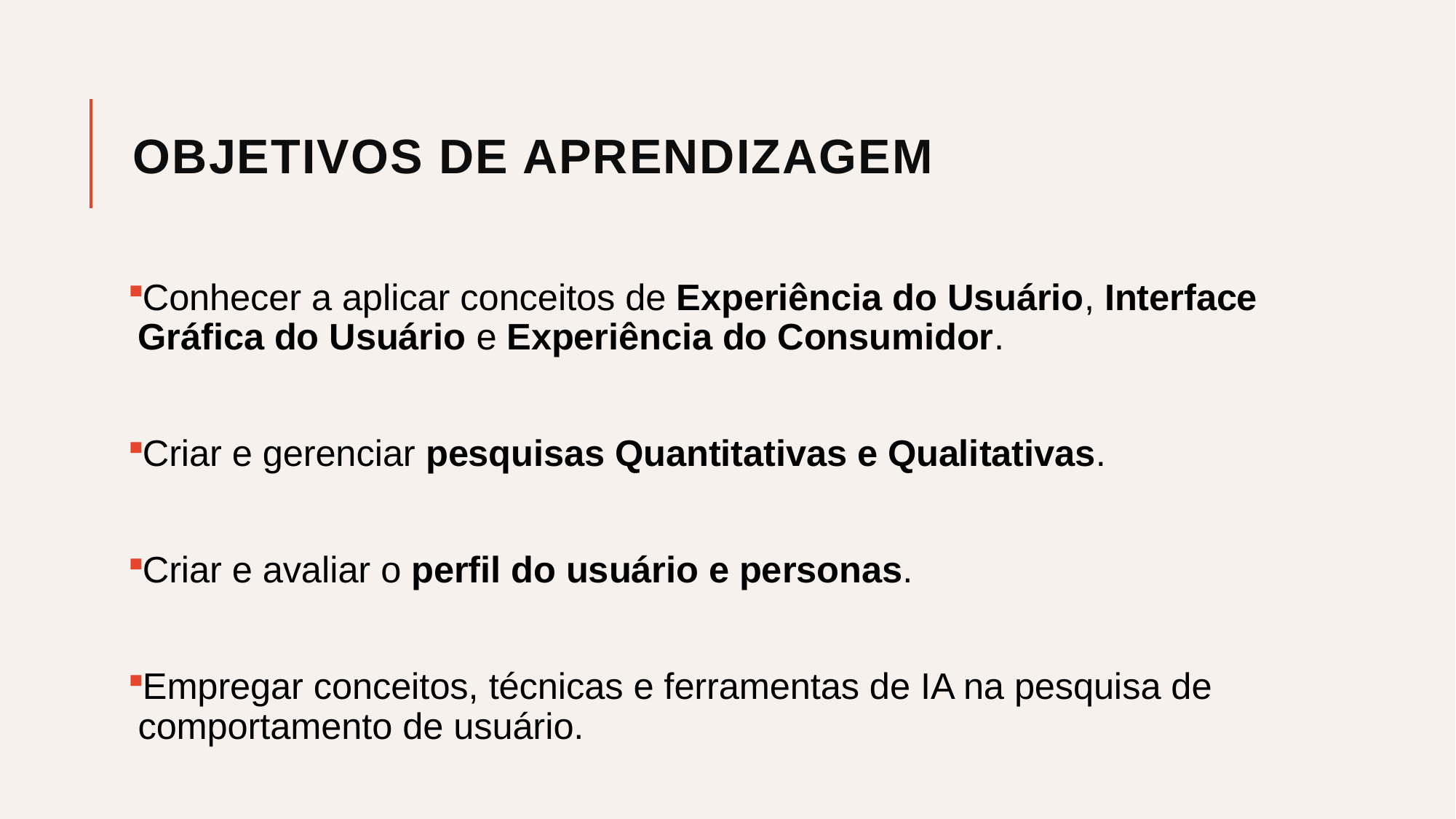

# Objetivos de Aprendizagem
Conhecer a aplicar conceitos de Experiência do Usuário, Interface Gráfica do Usuário e Experiência do Consumidor.

Criar e gerenciar pesquisas Quantitativas e Qualitativas.

Criar e avaliar o perfil do usuário e personas.

Empregar conceitos, técnicas e ferramentas de IA na pesquisa de comportamento de usuário.